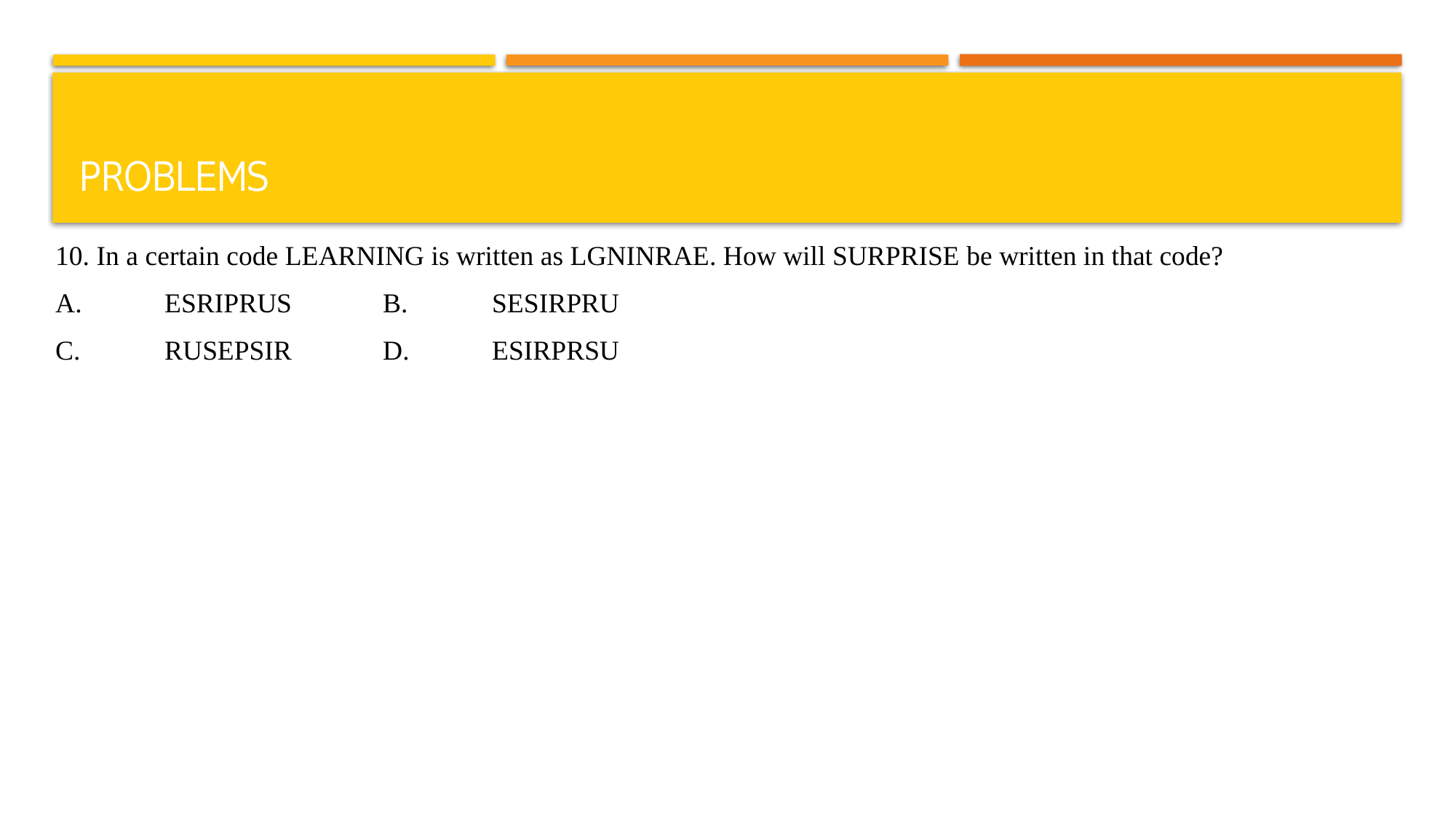

# problems
10. In a certain code LEARNING is written as LGNINRAE. How will SURPRISE be written in that code?
A.	ESRIPRUS	B.	SESIRPRU
C.	RUSEPSIR	D.	ESIRPRSU